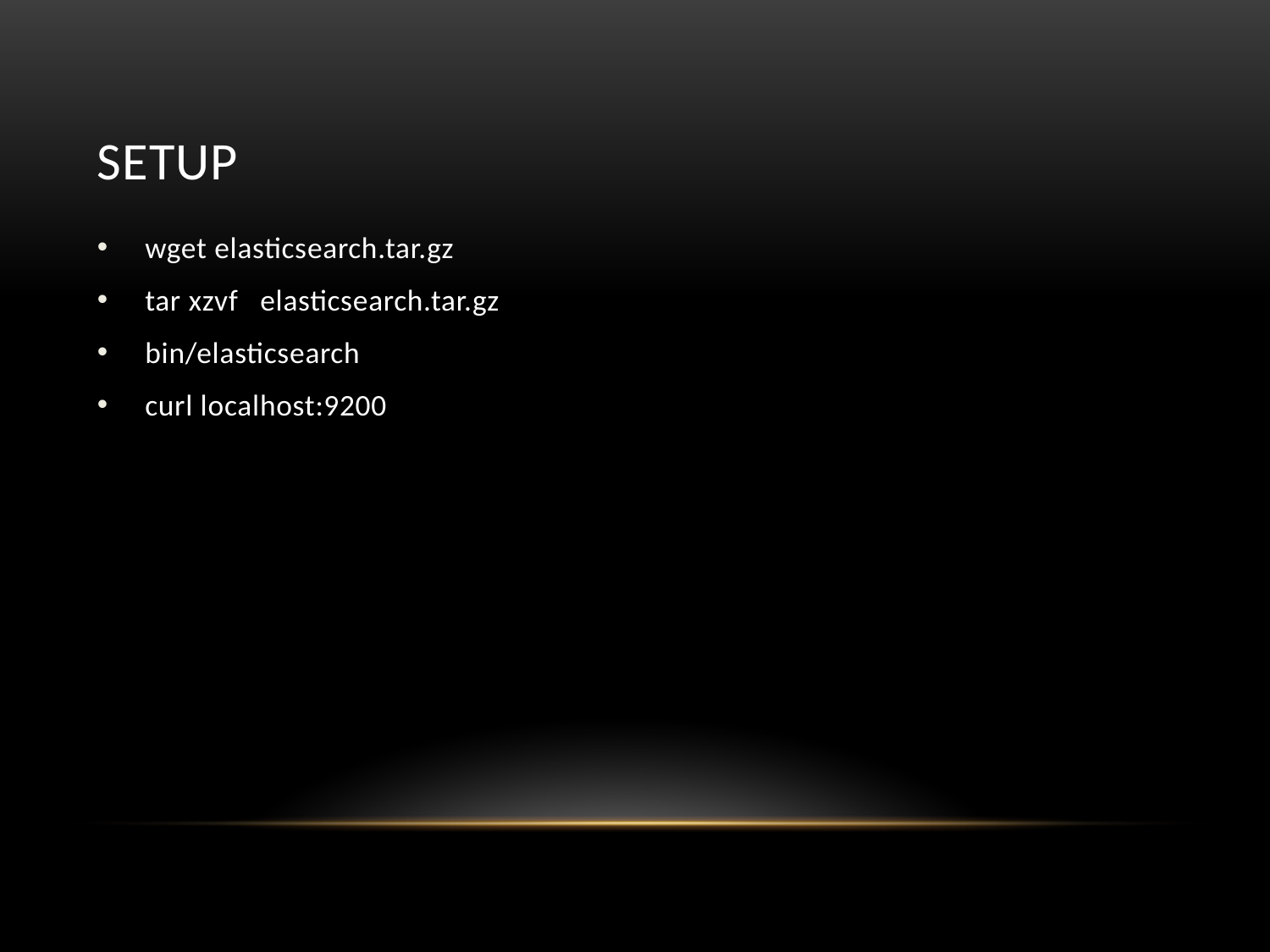

# setup
wget elasticsearch.tar.gz
tar xzvf   elasticsearch.tar.gz
bin/elasticsearch
curl localhost:9200